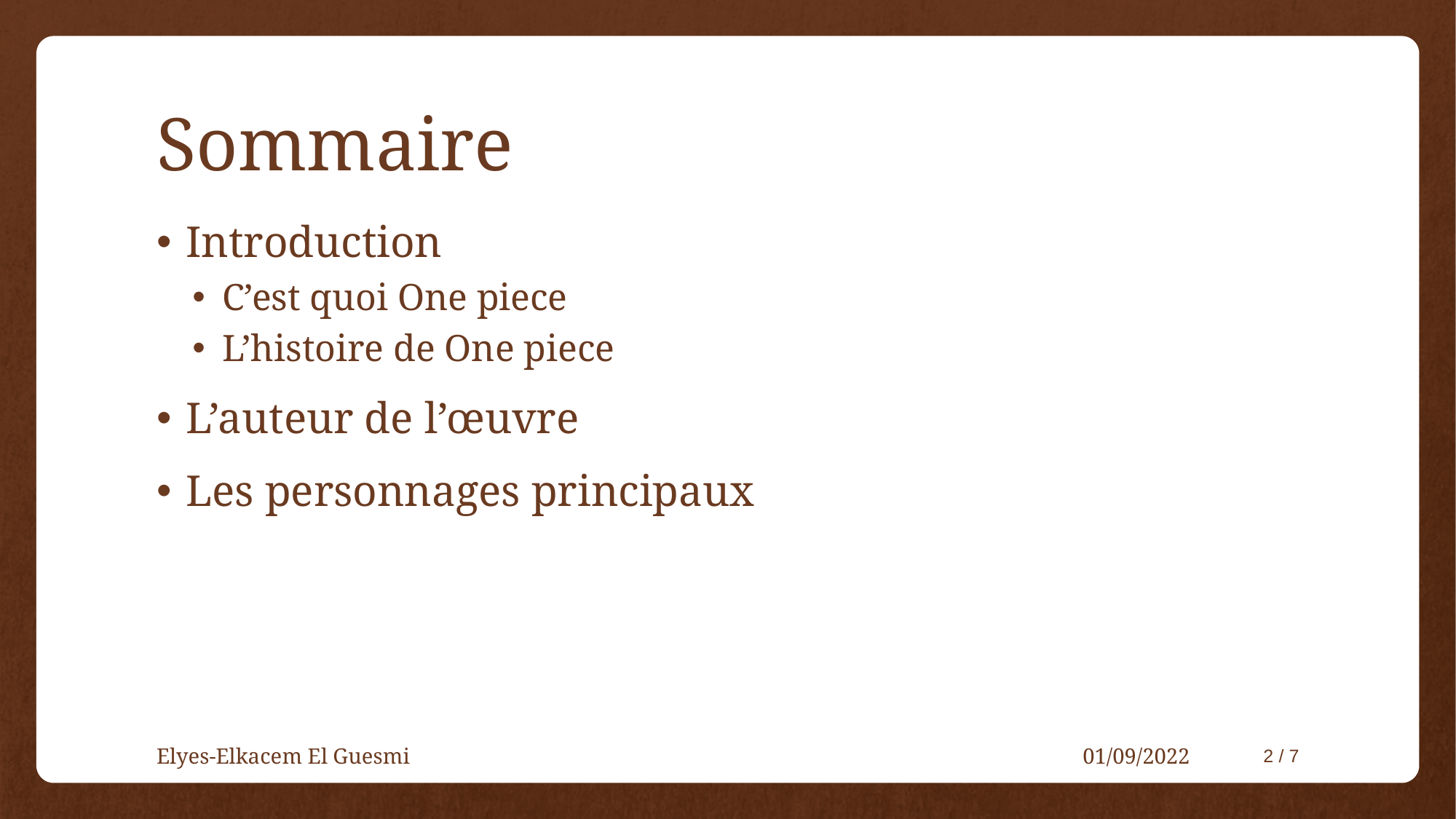

# Sommaire
Introduction
C’est quoi One piece
L’histoire de One piece
L’auteur de l’œuvre
Les personnages principaux

Elyes-Elkacem El Guesmi
01/09/2022
2 / 7